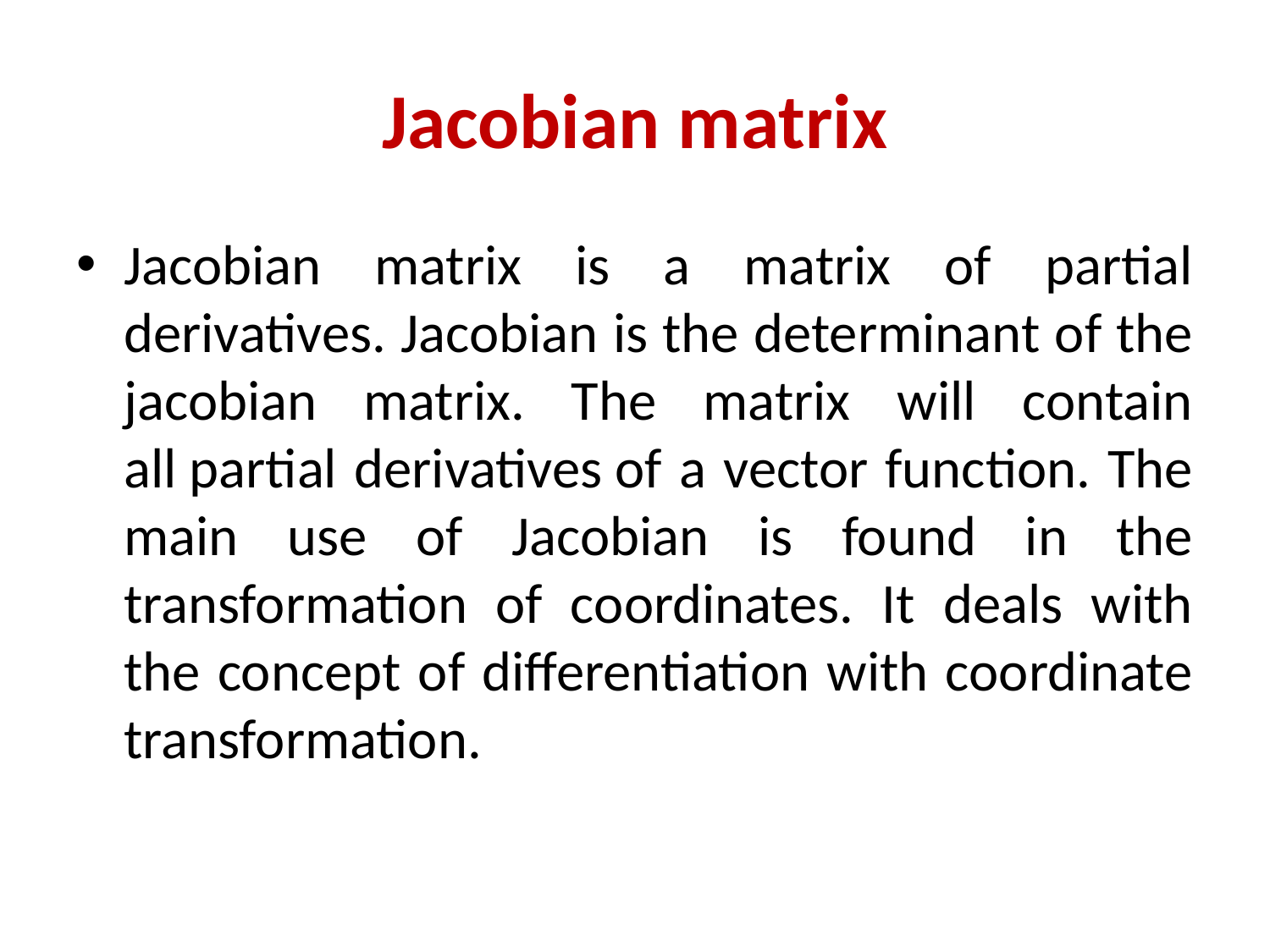

# Jacobian matrix
Jacobian matrix is a matrix of partial derivatives. Jacobian is the determinant of the jacobian matrix. The matrix will contain all partial derivatives of a vector function. The main use of Jacobian is found in the transformation of coordinates. It deals with the concept of differentiation with coordinate transformation.